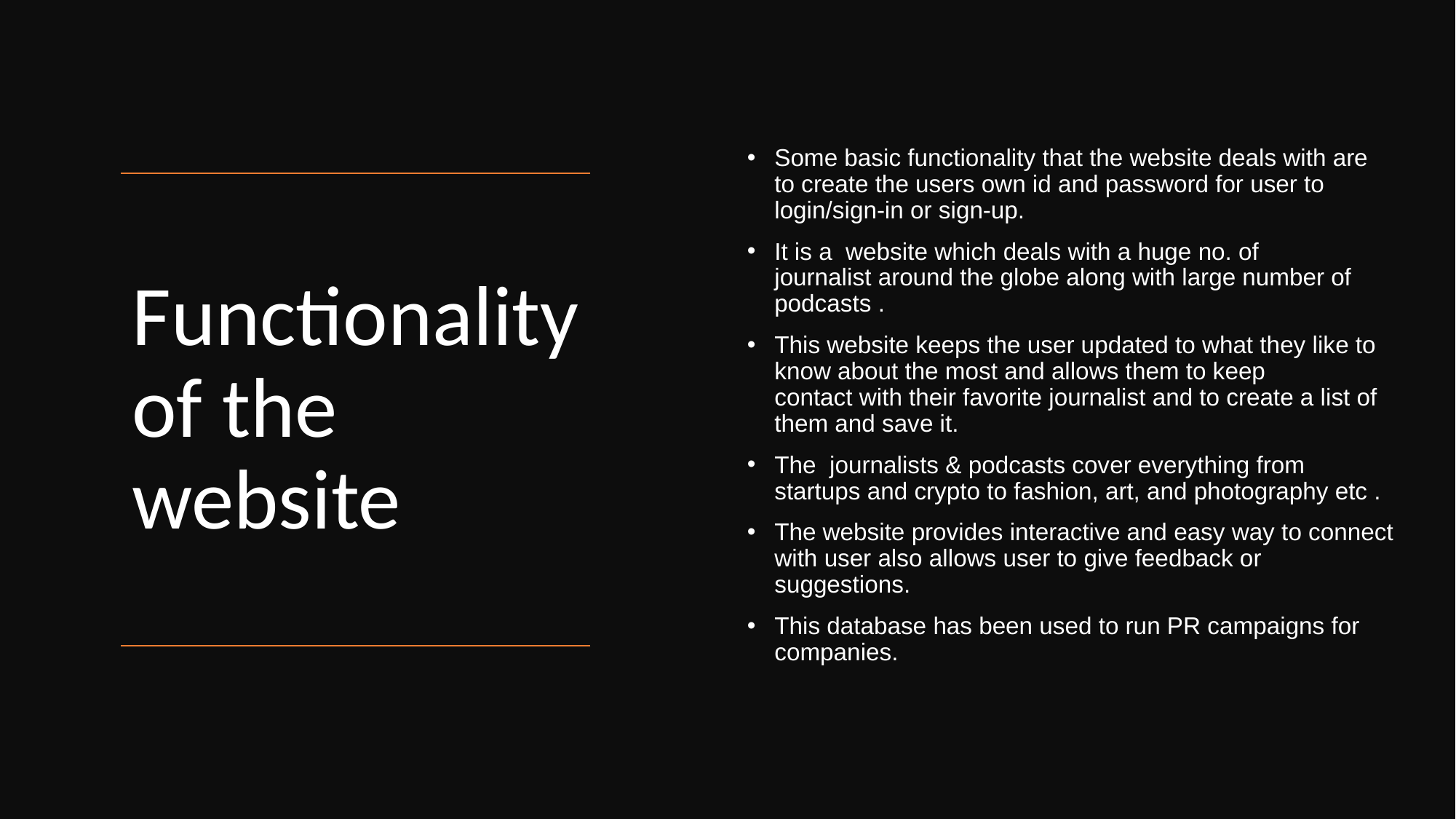

Some basic functionality that the website deals with are to create the users own id and password for user to login/sign-in or sign-up.
It is a  website which deals with a huge no. of journalist around the globe along with large number of podcasts .
This website keeps the user updated to what they like to know about the most and allows them to keep contact with their favorite journalist and to create a list of them and save it.
The  journalists & podcasts cover everything from startups and crypto to fashion, art, and photography etc .
The website provides interactive and easy way to connect with user also allows user to give feedback or suggestions.
This database has been used to run PR campaigns for companies.

# Functionality of the website